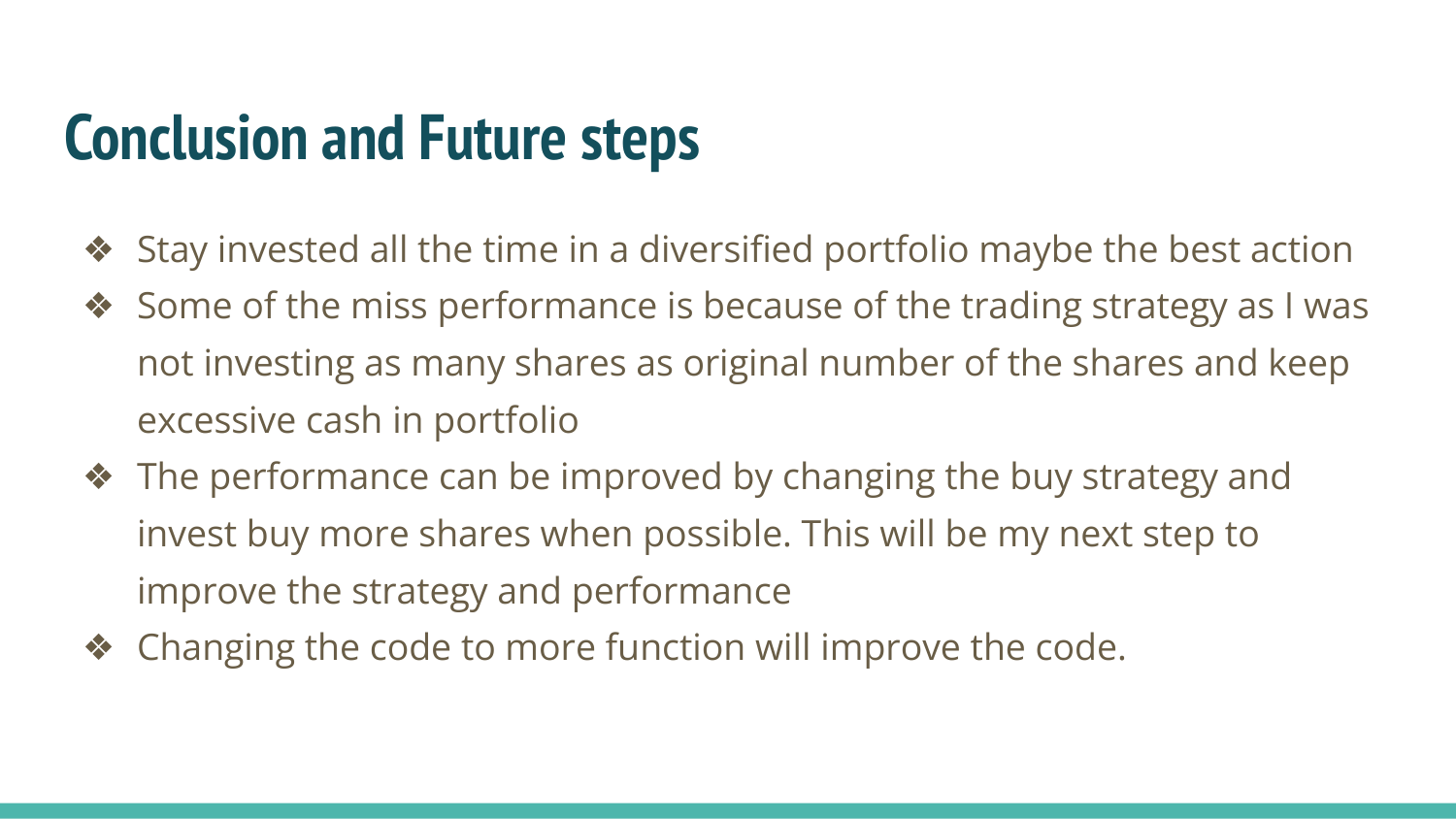

# Conclusion and Future steps

Stay invested all the time in a diversified portfolio maybe the best action
Some of the miss performance is because of the trading strategy as I was not investing as many shares as original number of the shares and keep excessive cash in portfolio
The performance can be improved by changing the buy strategy and invest buy more shares when possible. This will be my next step to improve the strategy and performance
Changing the code to more function will improve the code.